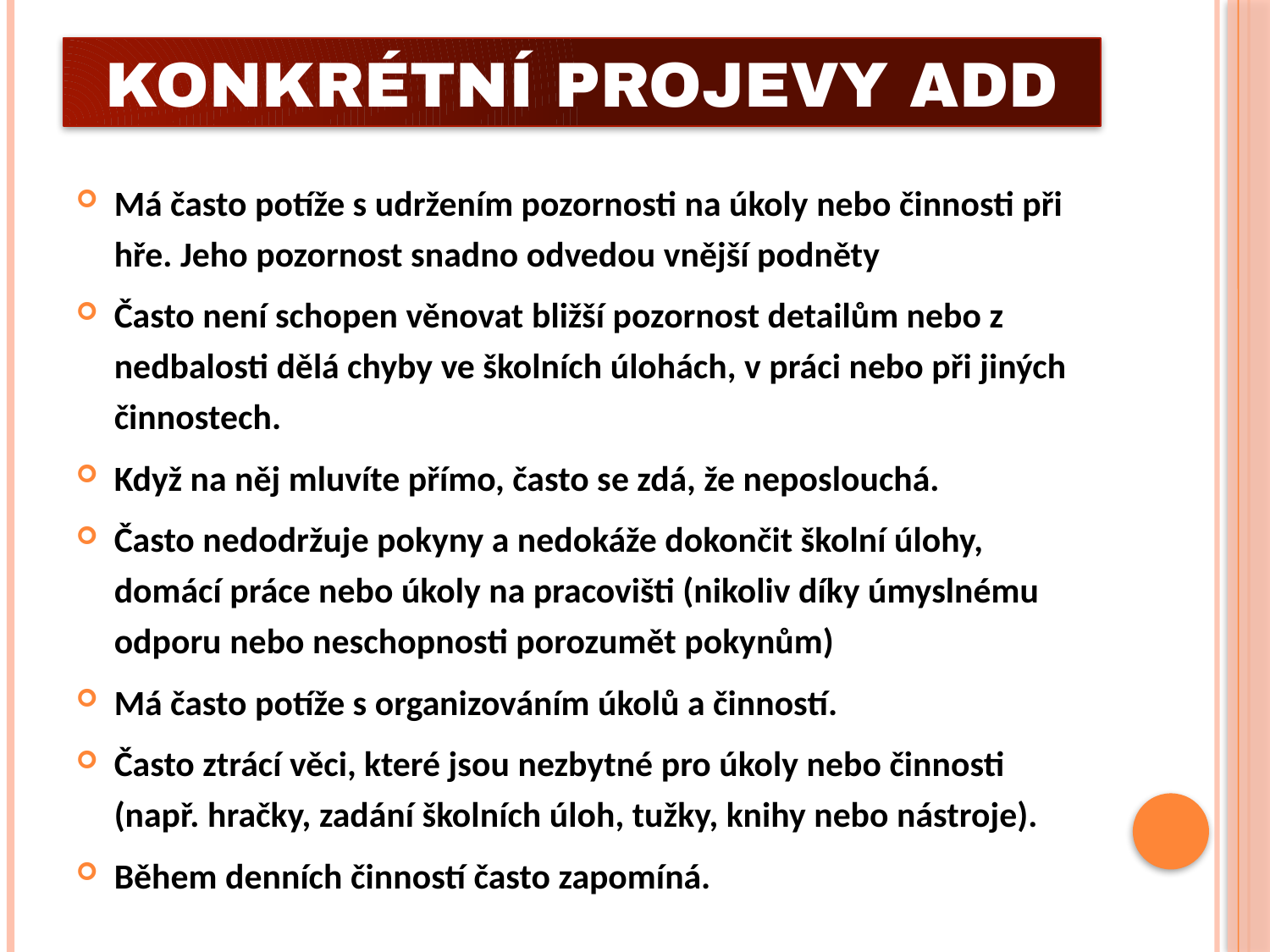

# Konkrétní projevy ADD
Má často potíže s udržením pozornosti na úkoly nebo činnosti při hře. Jeho pozornost snadno odvedou vnější podněty
Často není schopen věnovat bližší pozornost detailům nebo z nedbalosti dělá chyby ve školních úlohách, v práci nebo při jiných činnostech.
Když na něj mluvíte přímo, často se zdá, že neposlouchá.
Často nedodržuje pokyny a nedokáže dokončit školní úlohy, domácí práce nebo úkoly na pracovišti (nikoliv díky úmyslnému odporu nebo neschopnosti porozumět pokynům)
Má často potíže s organizováním úkolů a činností.
Často ztrácí věci, které jsou nezbytné pro úkoly nebo činnosti (např. hračky, zadání školních úloh, tužky, knihy nebo nástroje).
Během denních činností často zapomíná.